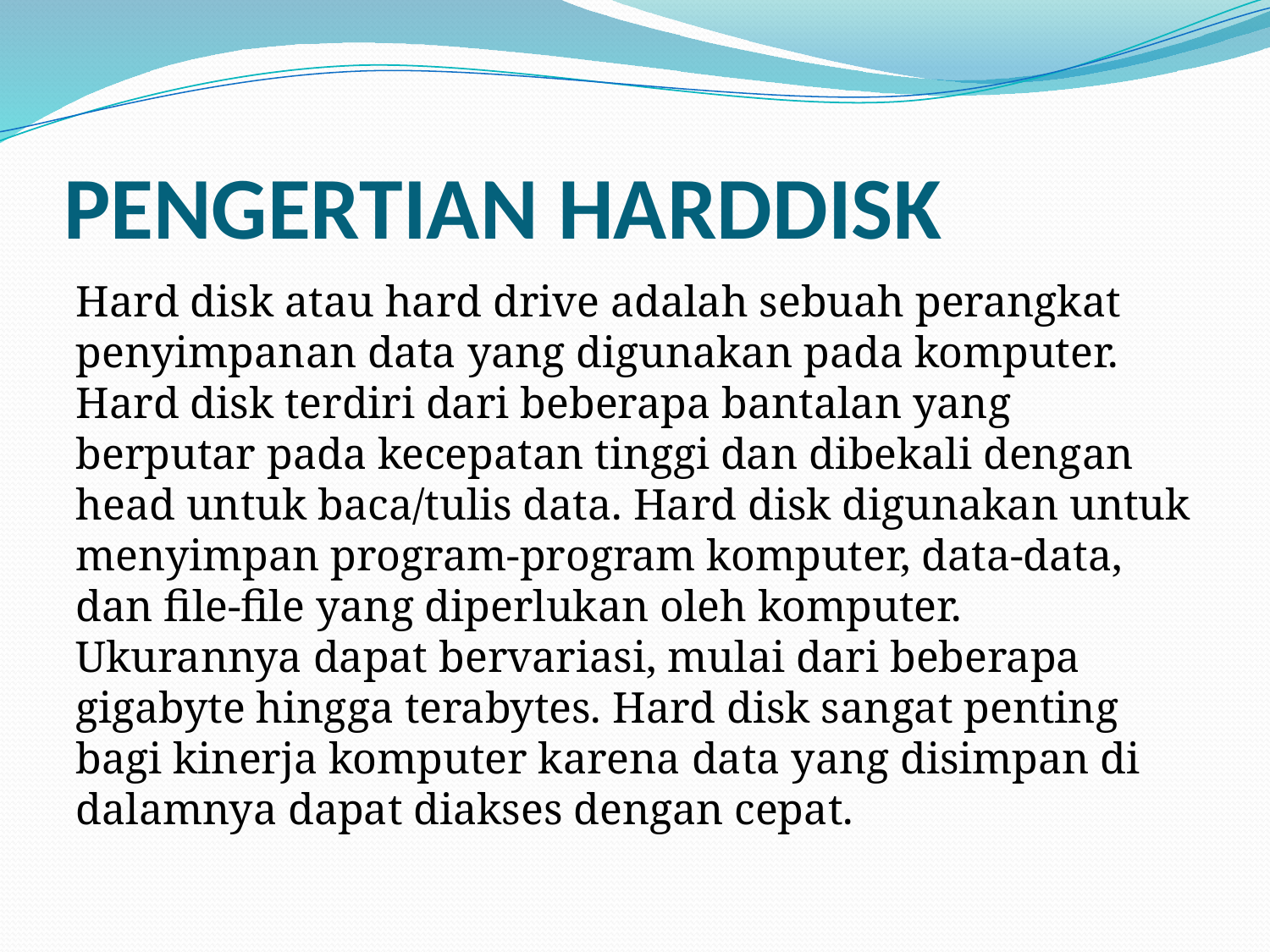

# PENGERTIAN HARDDISK
Hard disk atau hard drive adalah sebuah perangkat penyimpanan data yang digunakan pada komputer. Hard disk terdiri dari beberapa bantalan yang berputar pada kecepatan tinggi dan dibekali dengan head untuk baca/tulis data. Hard disk digunakan untuk menyimpan program-program komputer, data-data, dan file-file yang diperlukan oleh komputer. Ukurannya dapat bervariasi, mulai dari beberapa gigabyte hingga terabytes. Hard disk sangat penting bagi kinerja komputer karena data yang disimpan di dalamnya dapat diakses dengan cepat.